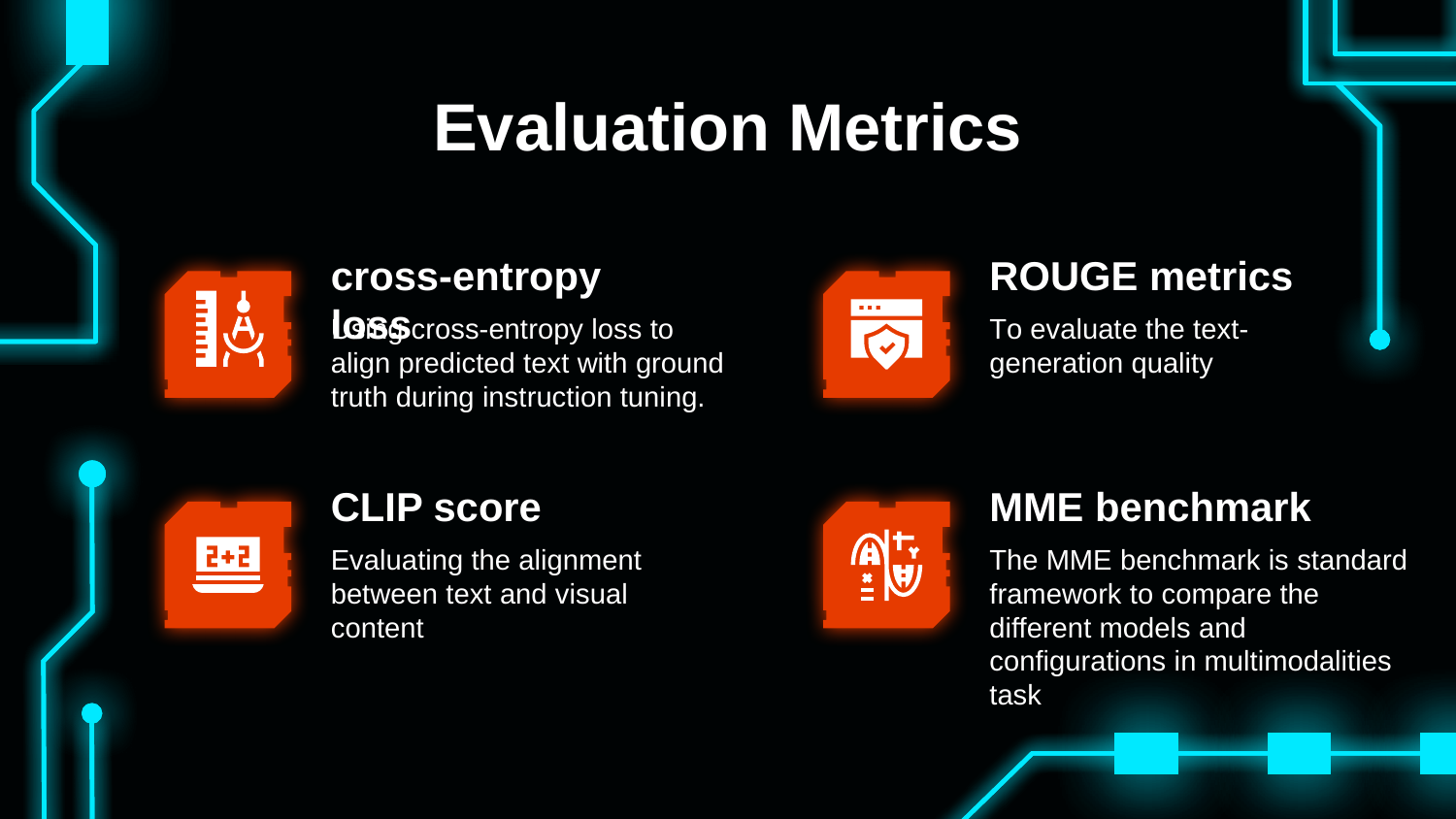

# Evaluation Metrics
cross-entropy loss
ROUGE metrics

Using cross-entropy loss to align predicted text with ground truth during instruction tuning.
To evaluate the text-generation quality
CLIP score

MME benchmark

Evaluating the alignment between text and visual content
The MME benchmark is standard framework to compare the different models and configurations in multimodalities task